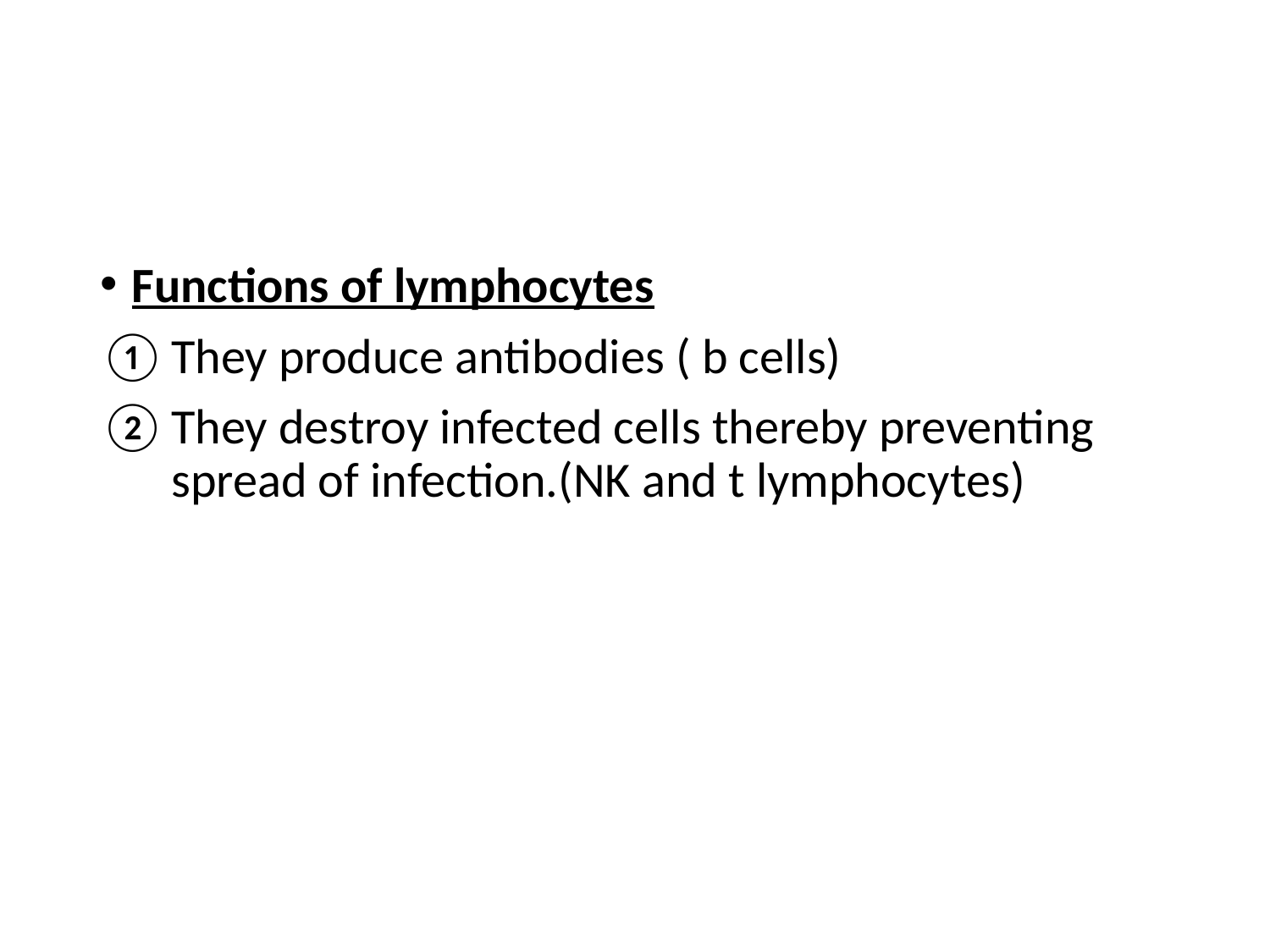

#
Functions of lymphocytes
They produce antibodies ( b cells)
They destroy infected cells thereby preventing spread of infection.(NK and t lymphocytes)